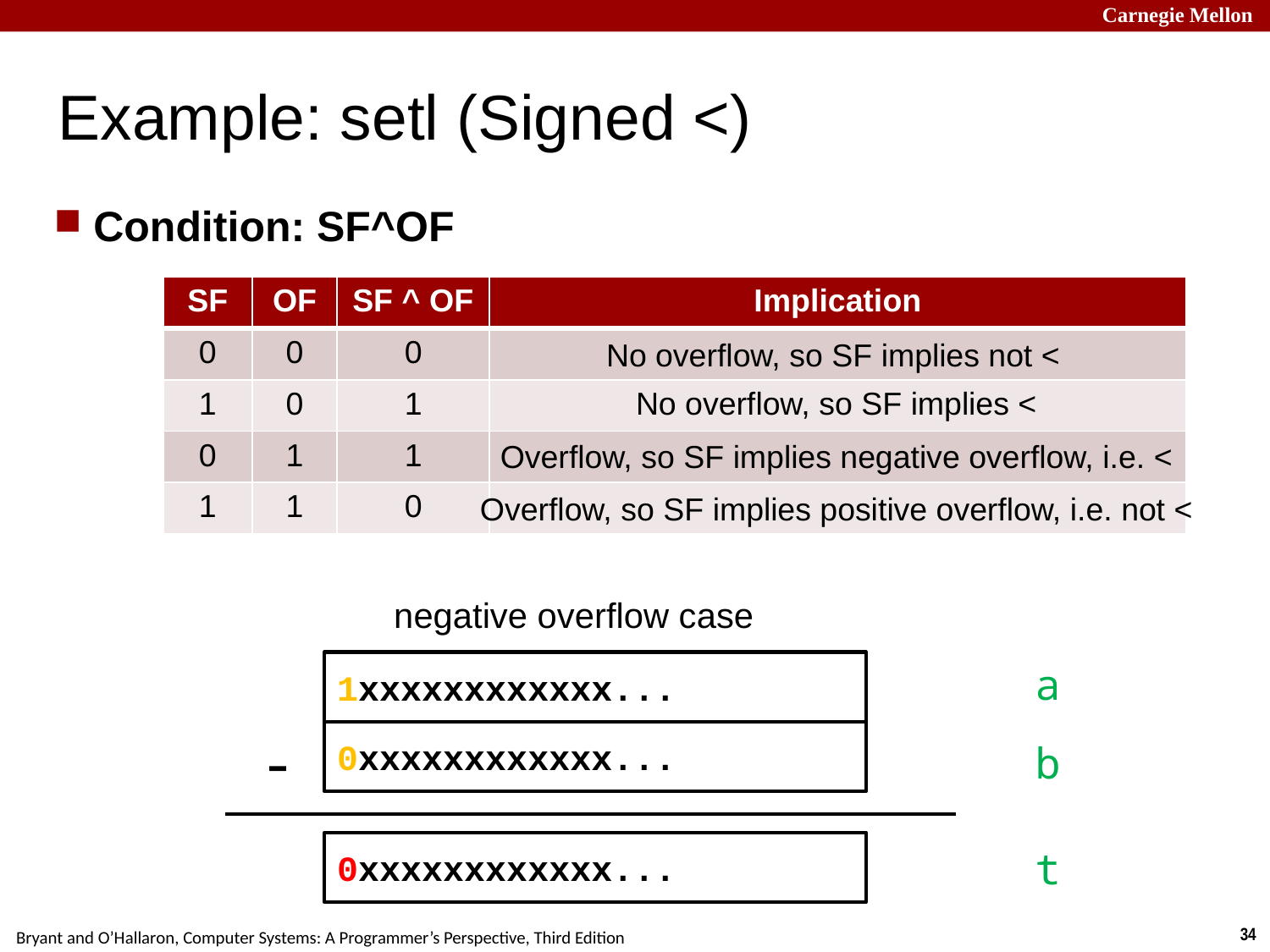

# Example: setl (Signed <)
Condition: SF^OF
| SF | OF | SF ^ OF | Implication |
| --- | --- | --- | --- |
| 0 | 0 | 0 |  |
| 1 | 0 | 1 |  |
| 0 | 1 | 1 |  |
| 1 | 1 | 0 |  |
No overflow, so SF implies not <
No overflow, so SF implies <
Overflow, so SF implies negative overflow, i.e. <
Overflow, so SF implies positive overflow, i.e. not <
negative overflow case
1xxxxxxxxxxxx...
a
-
0xxxxxxxxxxxx...
b
0xxxxxxxxxxxx...
t